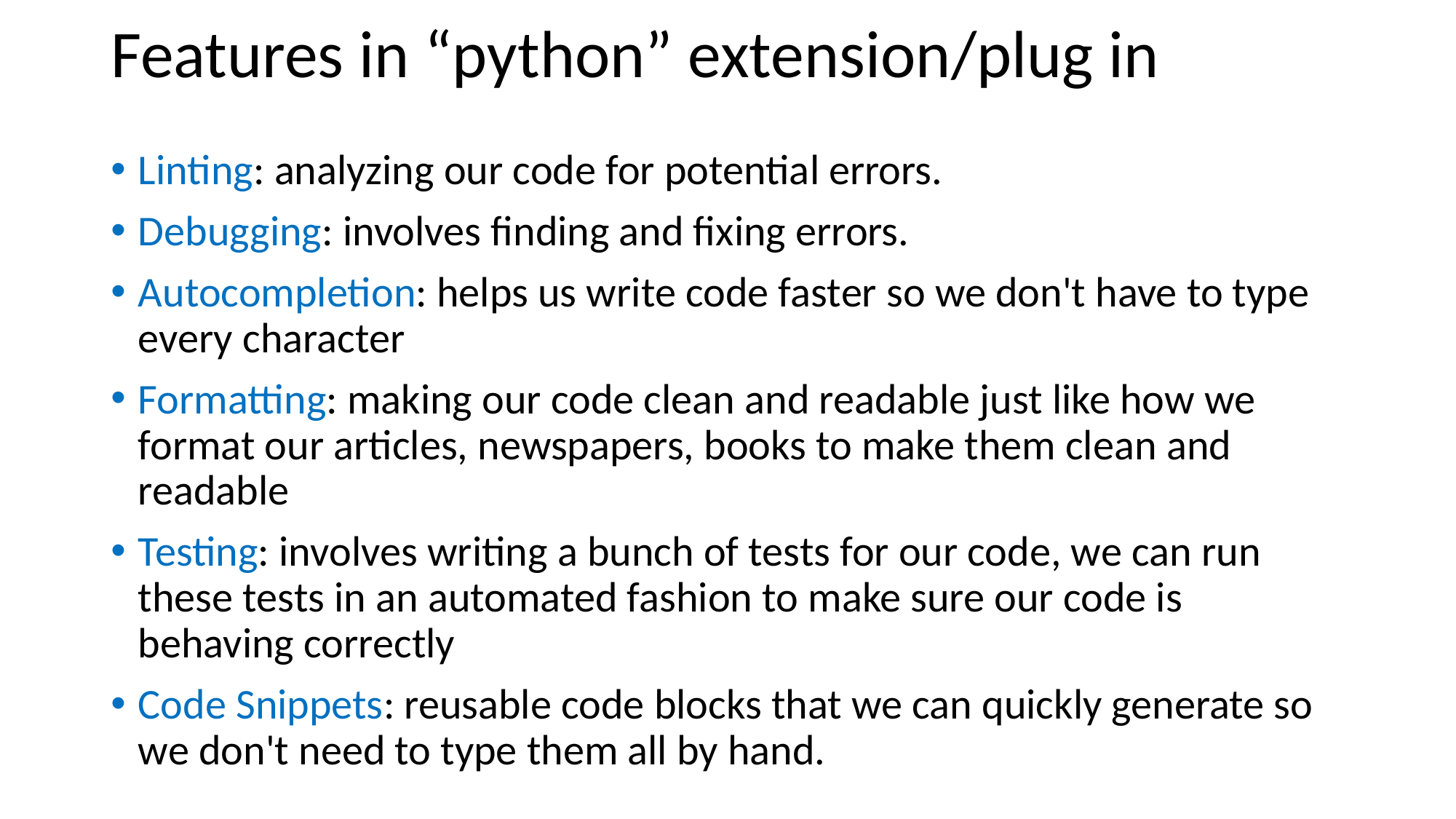

# Features in “python” extension/plug in
Linting: analyzing our code for potential errors.
Debugging: involves finding and fixing errors.
Autocompletion: helps us write code faster so we don't have to type every character
Formatting: making our code clean and readable just like how we format our articles, newspapers, books to make them clean and readable
Testing: involves writing a bunch of tests for our code, we can run these tests in an automated fashion to make sure our code is behaving correctly
Code Snippets: reusable code blocks that we can quickly generate so we don't need to type them all by hand.